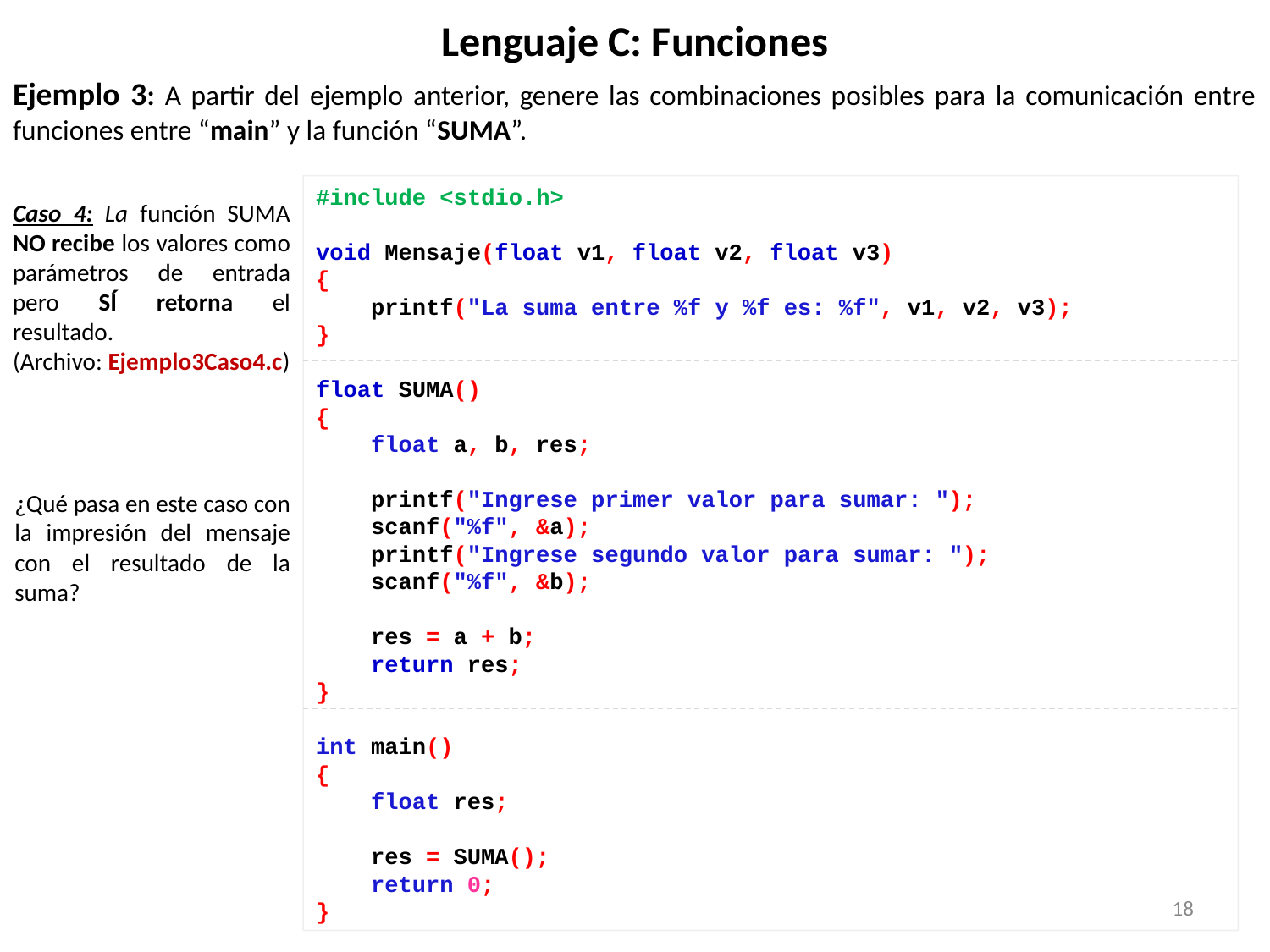

# Lenguaje C: Funciones
Ejemplo 3: A partir del ejemplo anterior, genere las combinaciones posibles para la comunicación entre funciones entre “main” y la función “SUMA”.
#include <stdio.h>

void Mensaje(float v1, float v2, float v3)
{
    printf("La suma entre %f y %f es: %f", v1, v2, v3);
}

float SUMA()
{
    float a, b, res;
    printf("Ingrese primer valor para sumar: ");
    scanf("%f", &a);
    printf("Ingrese segundo valor para sumar: ");
    scanf("%f", &b);
    res = a + b;
    return res;
}

int main()
{
    float res;
    res = SUMA();
    return 0;
}
Caso 4: La función SUMA NO recibe los valores como parámetros de entrada pero SÍ retorna el resultado.
(Archivo: Ejemplo3Caso4.c)

¿Qué pasa en este caso con la impresión del mensaje con el resultado de la suma?
18